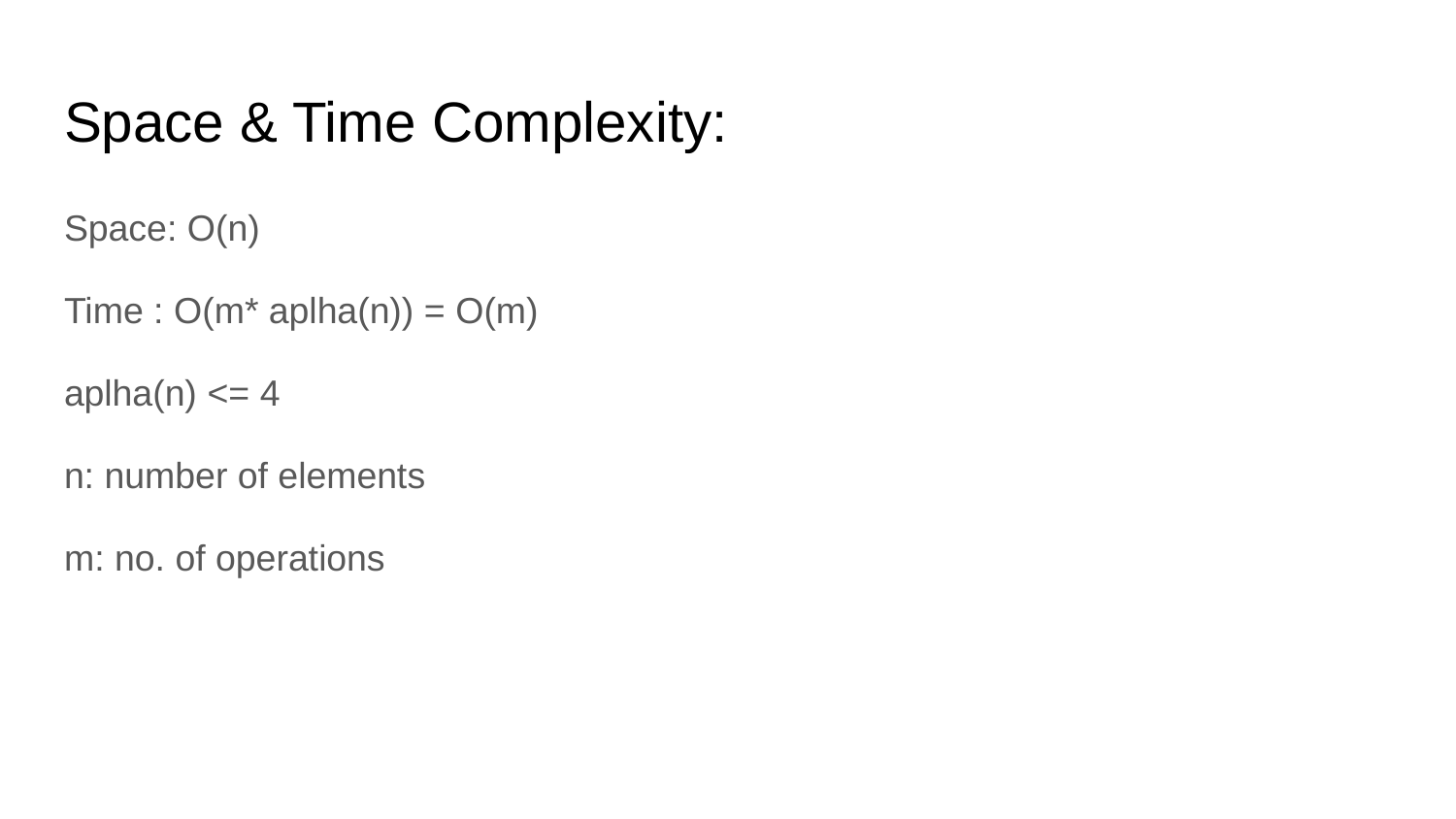

# Space & Time Complexity:
Space: O(n)
Time : O(m* aplha(n)) = O(m)
aplha(n) <= 4
n: number of elements
m: no. of operations